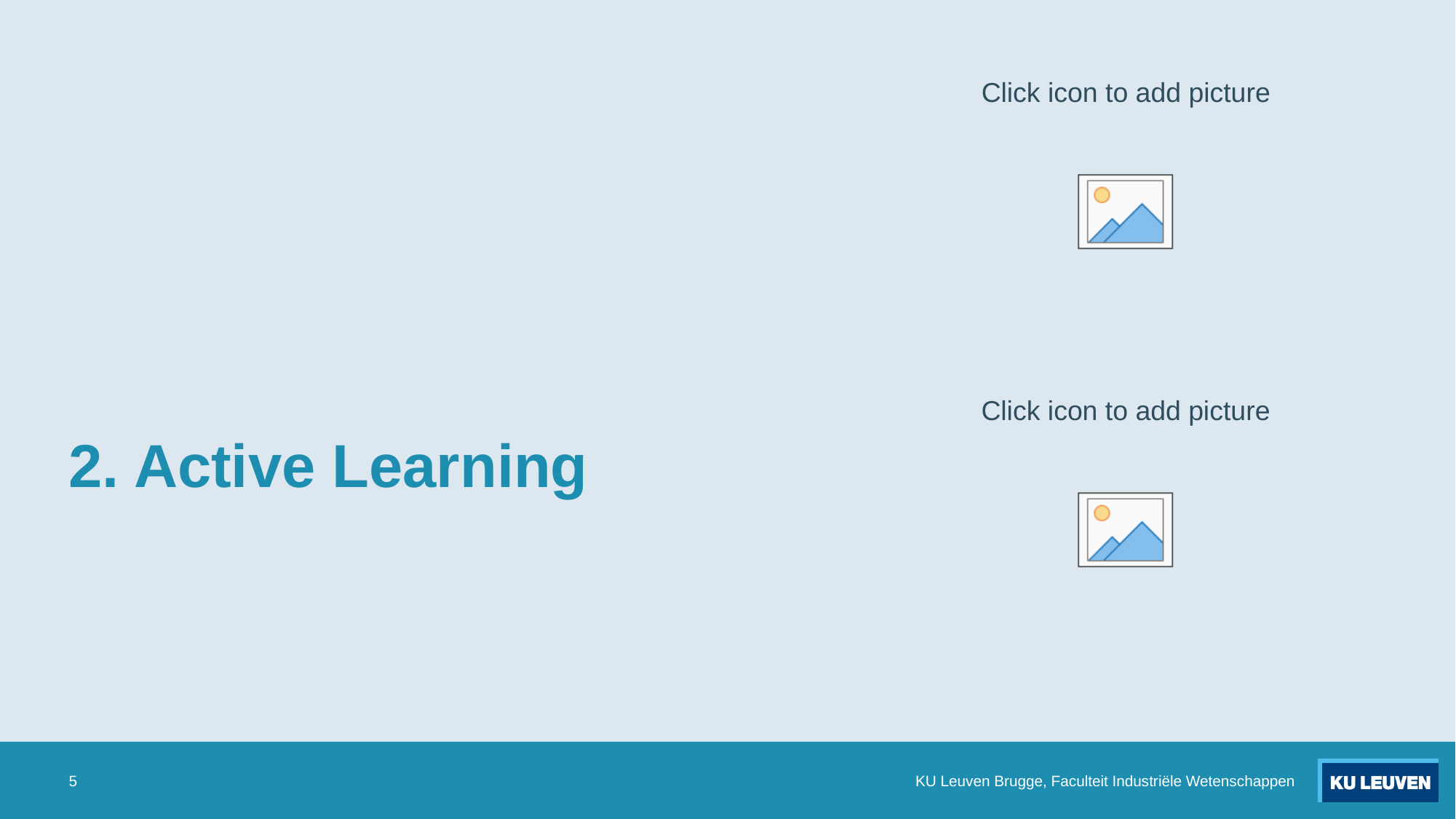

# 2. Active Learning

5
KU Leuven Brugge, Faculteit Industriële Wetenschappen